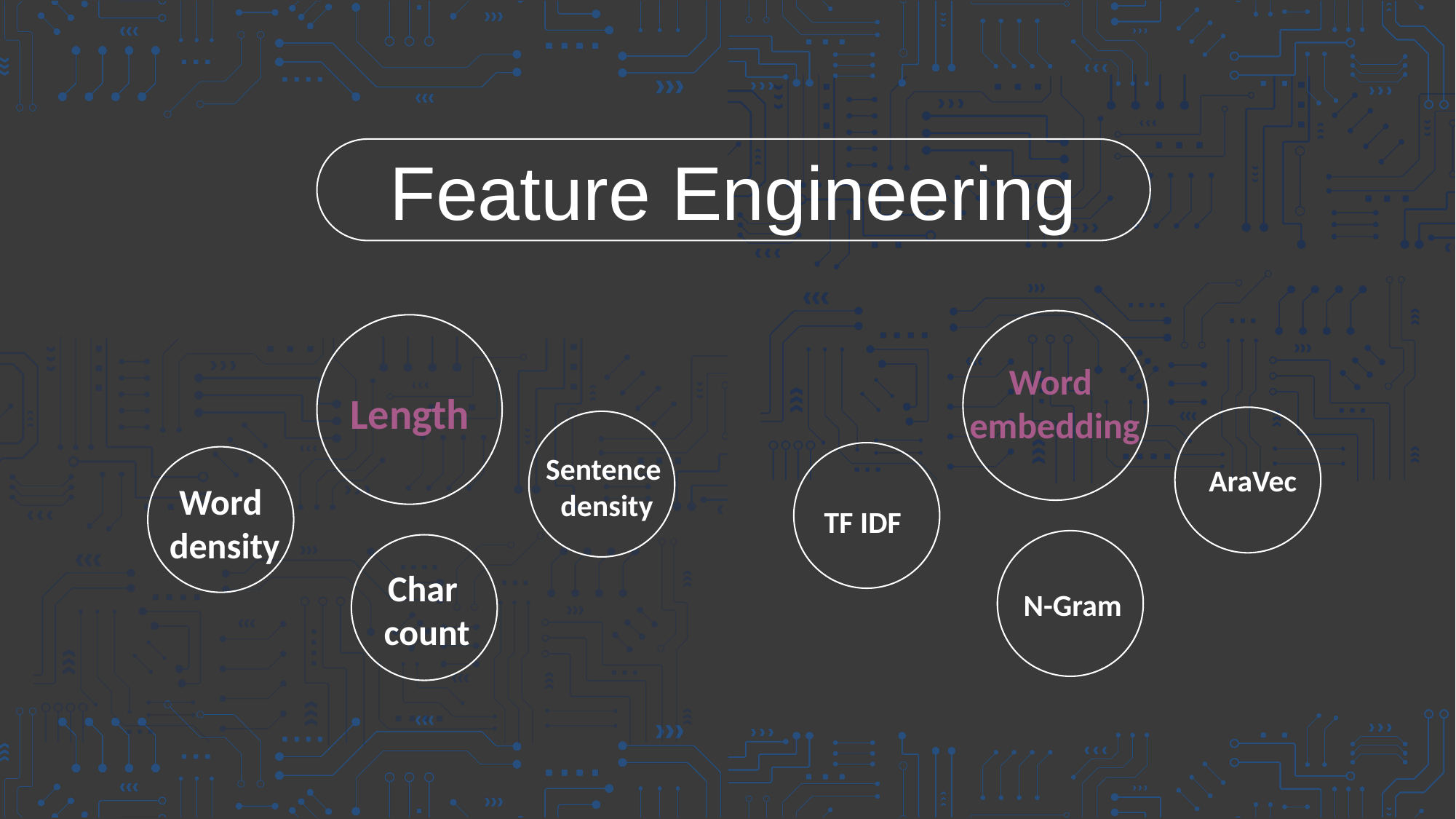

Feature Engineering

Word
 embedding

Length

Sentence
 density

AraVec
Word
 density
TF IDF

Char
count
N-Gram